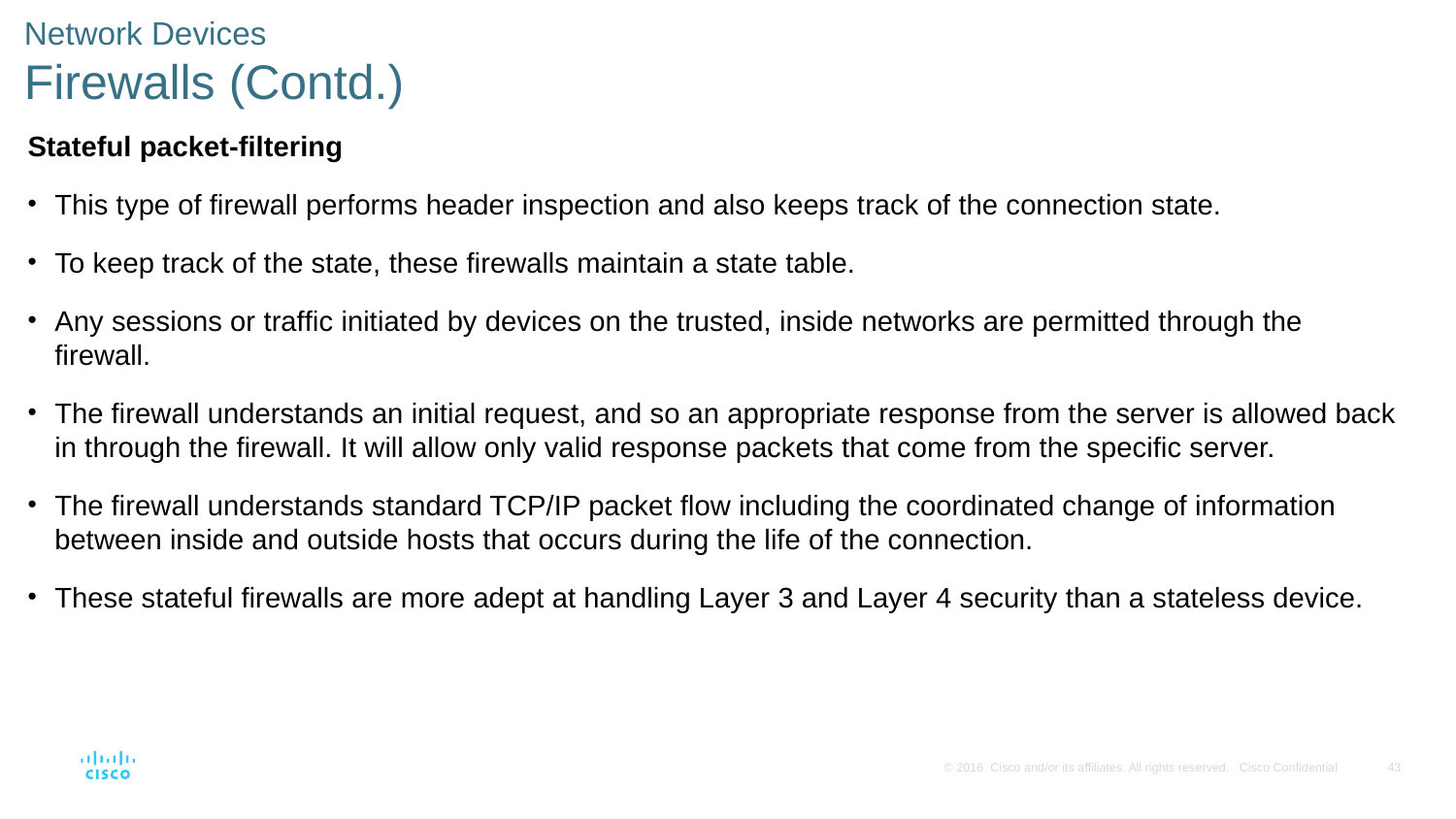

Network Devices
Firewalls (Contd.)
Stateful packet-ﬁltering
This type of ﬁrewall performs header inspection and also keeps track of the connection state.
To keep track of the state, these ﬁrewalls maintain a state table.
Any sessions or trafﬁc initiated by devices on the trusted, inside networks are permitted through the ﬁrewall.
The ﬁrewall understands an initial request, and so an appropriate response from the server is allowed back in through the ﬁrewall. It will allow only valid response packets that come from the speciﬁc server.
The ﬁrewall understands standard TCP/IP packet ﬂow including the coordinated change of information between inside and outside hosts that occurs during the life of the connection.
These stateful ﬁrewalls are more adept at handling Layer 3 and Layer 4 security than a stateless device.